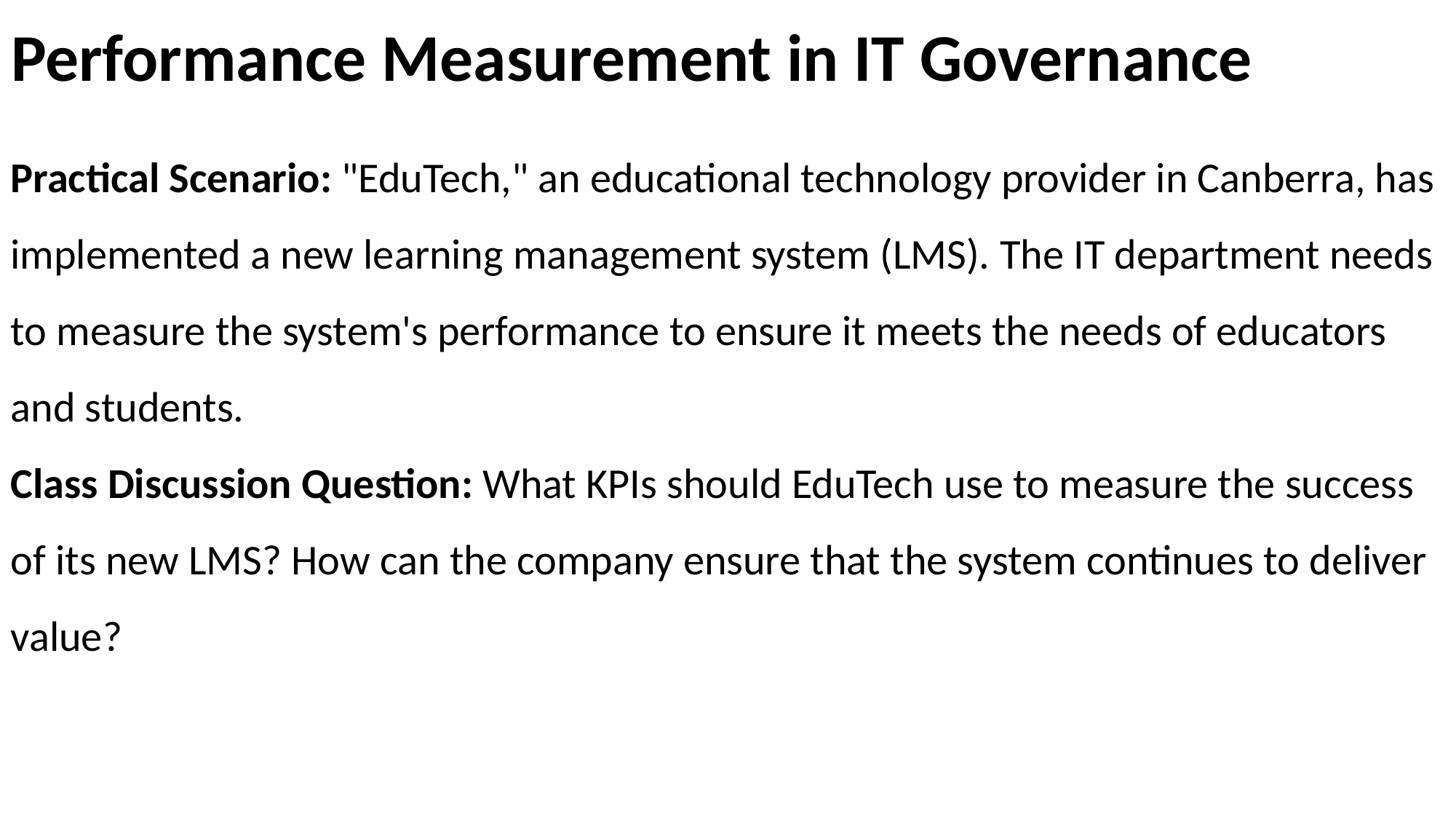

# Performance Measurement in IT Governance
Practical Scenario: "EduTech," an educational technology provider in Canberra, has implemented a new learning management system (LMS). The IT department needs to measure the system's performance to ensure it meets the needs of educators and students.
Class Discussion Question: What KPIs should EduTech use to measure the success of its new LMS? How can the company ensure that the system continues to deliver value?